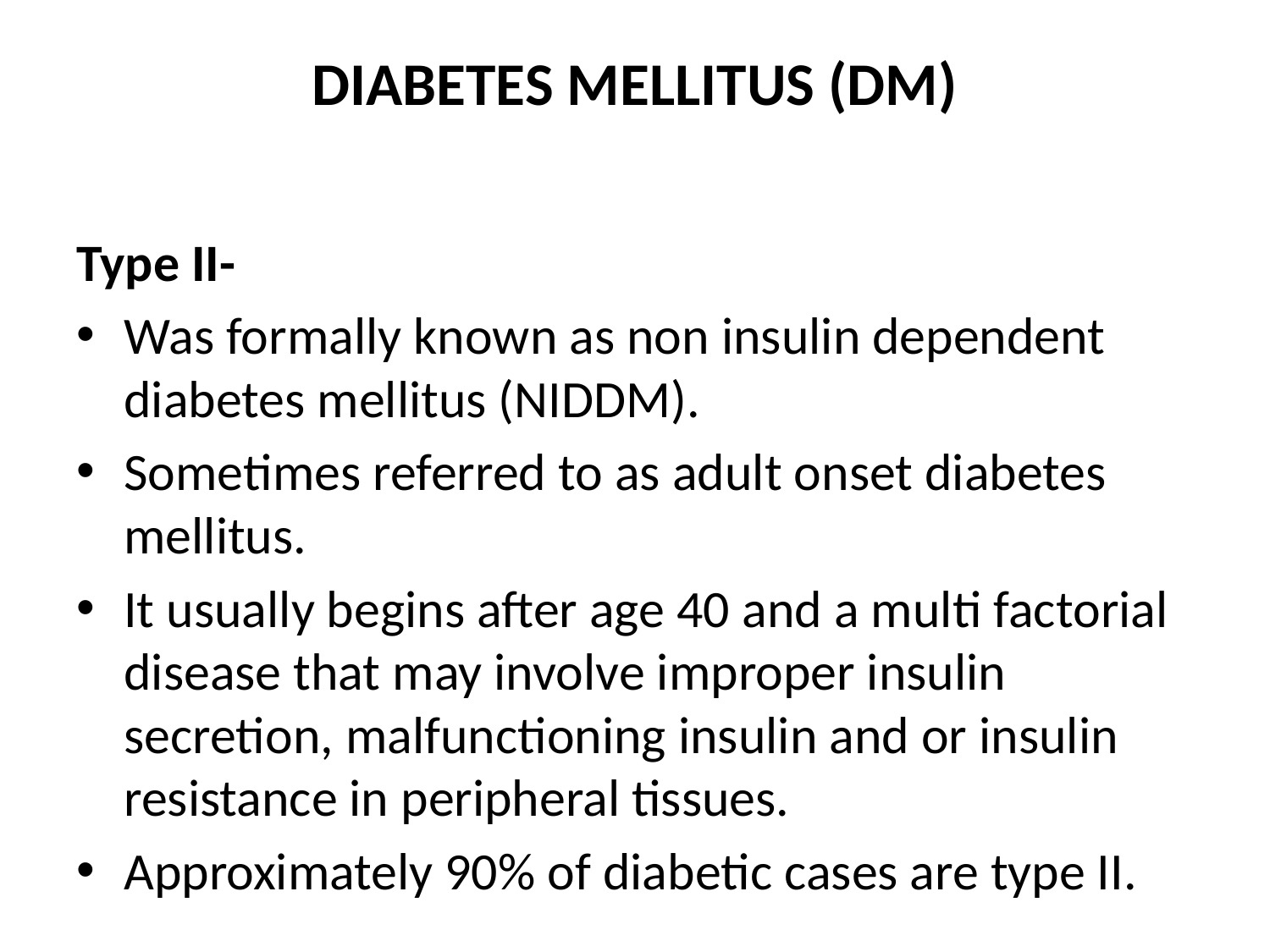

# DIABETES MELLITUS (DM)
Type II-
Was formally known as non insulin dependent diabetes mellitus (NIDDM).
Sometimes referred to as adult onset diabetes mellitus.
It usually begins after age 40 and a multi factorial disease that may involve improper insulin secretion, malfunctioning insulin and or insulin resistance in peripheral tissues.
Approximately 90% of diabetic cases are type II.